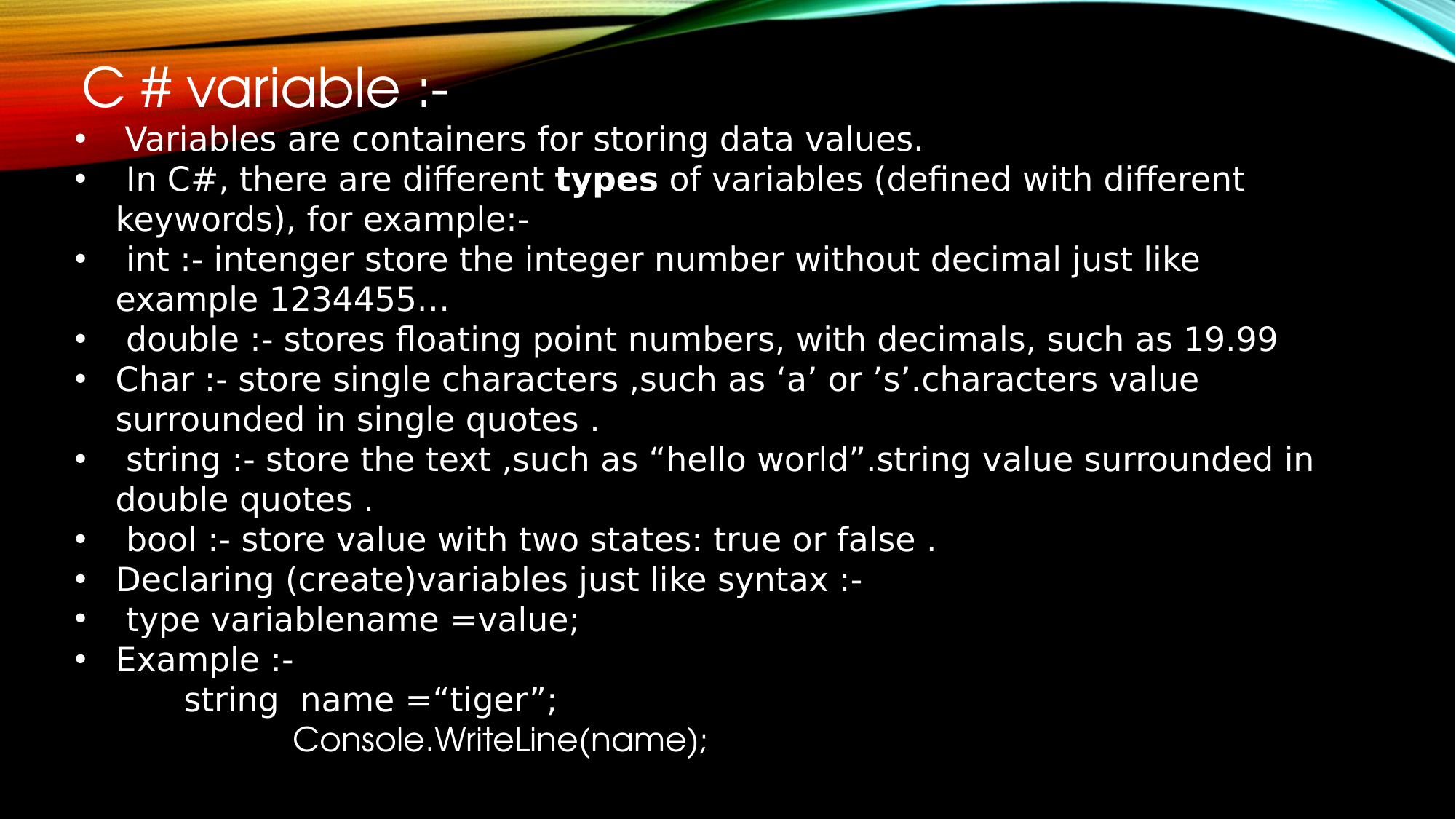

C # variable :-
 Variables are containers for storing data values.
 In C#, there are different types of variables (defined with different keywords), for example:-
 int :- intenger store the integer number without decimal just like example 1234455…
 double :- stores floating point numbers, with decimals, such as 19.99
Char :- store single characters ,such as ‘a’ or ’s’.characters value surrounded in single quotes .
 string :- store the text ,such as “hello world”.string value surrounded in double quotes .
 bool :- store value with two states: true or false .
Declaring (create)variables just like syntax :-
 type variablename =value;
Example :-
 	string  name =“tiger”;
 		Console.WriteLine(name);